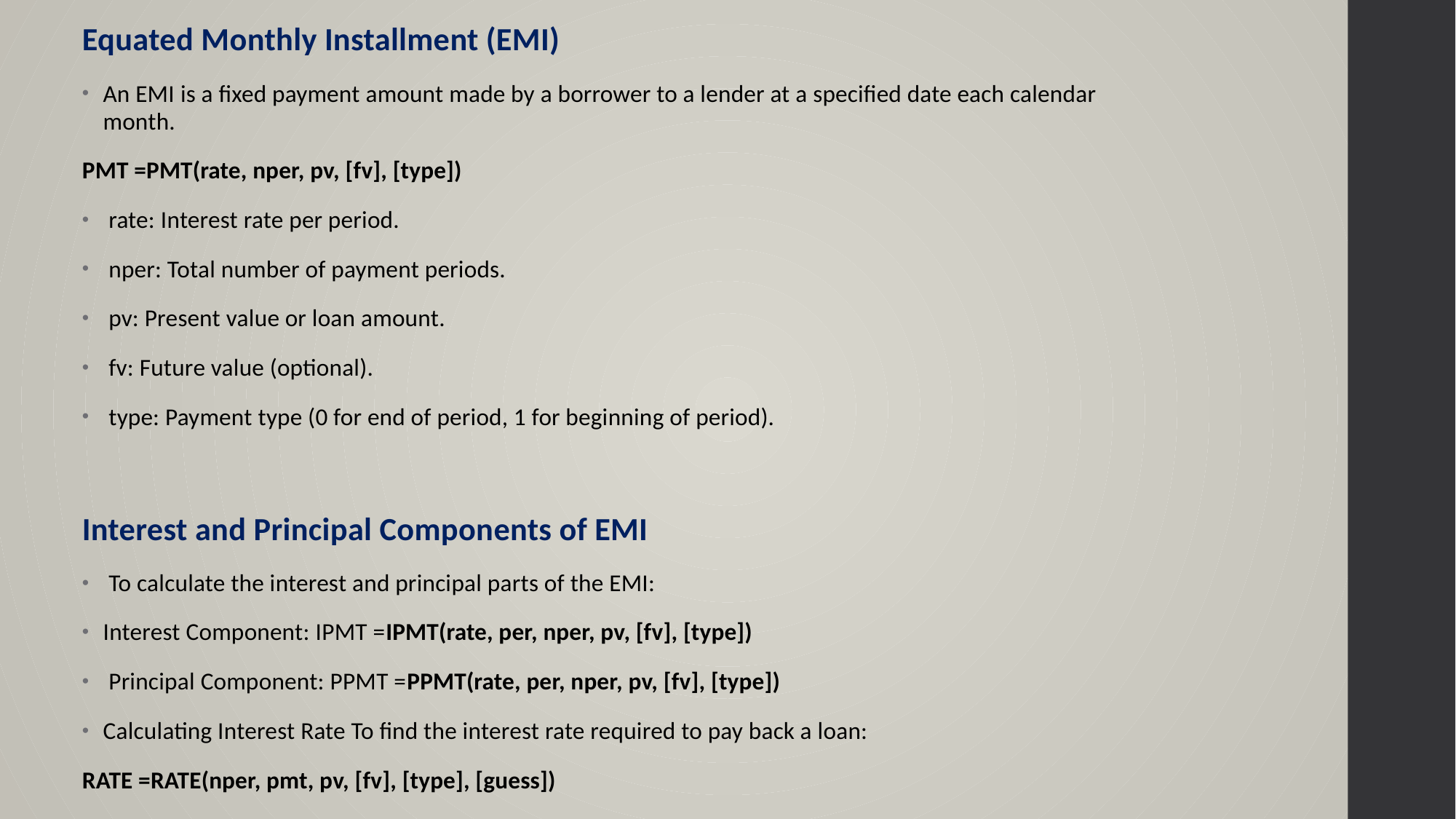

Equated Monthly Installment (EMI)
An EMI is a fixed payment amount made by a borrower to a lender at a specified date each calendar month.
PMT =PMT(rate, nper, pv, [fv], [type])
 rate: Interest rate per period.
 nper: Total number of payment periods.
 pv: Present value or loan amount.
 fv: Future value (optional).
 type: Payment type (0 for end of period, 1 for beginning of period).

Interest and Principal Components of EMI
 To calculate the interest and principal parts of the EMI:
Interest Component: IPMT =IPMT(rate, per, nper, pv, [fv], [type])
 Principal Component: PPMT =PPMT(rate, per, nper, pv, [fv], [type])
Calculating Interest Rate To find the interest rate required to pay back a loan:
RATE =RATE(nper, pmt, pv, [fv], [type], [guess])